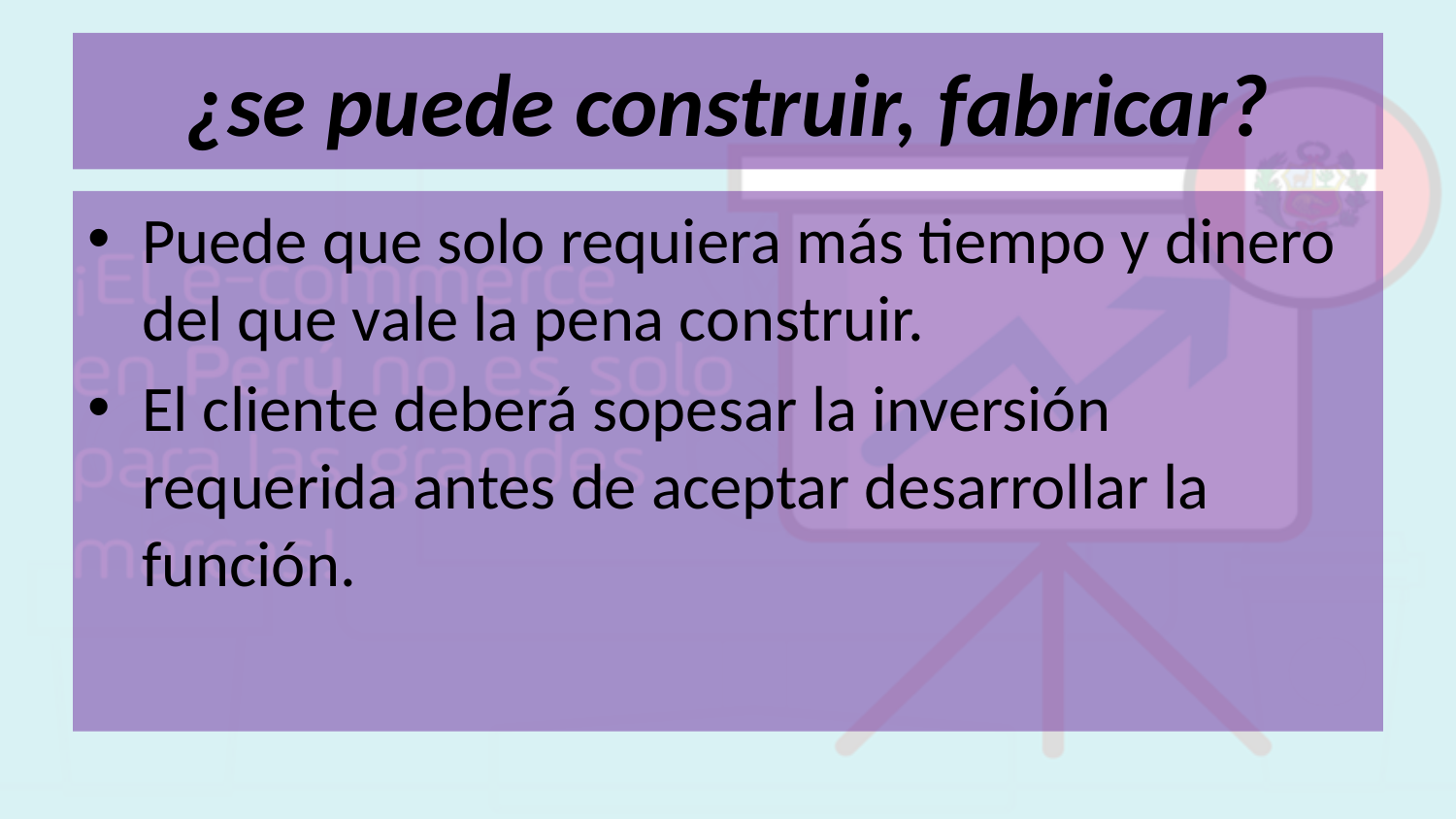

# ¿se puede construir, fabricar?
Puede que solo requiera más tiempo y dinero del que vale la pena construir.
El cliente deberá sopesar la inversión requerida antes de aceptar desarrollar la función.